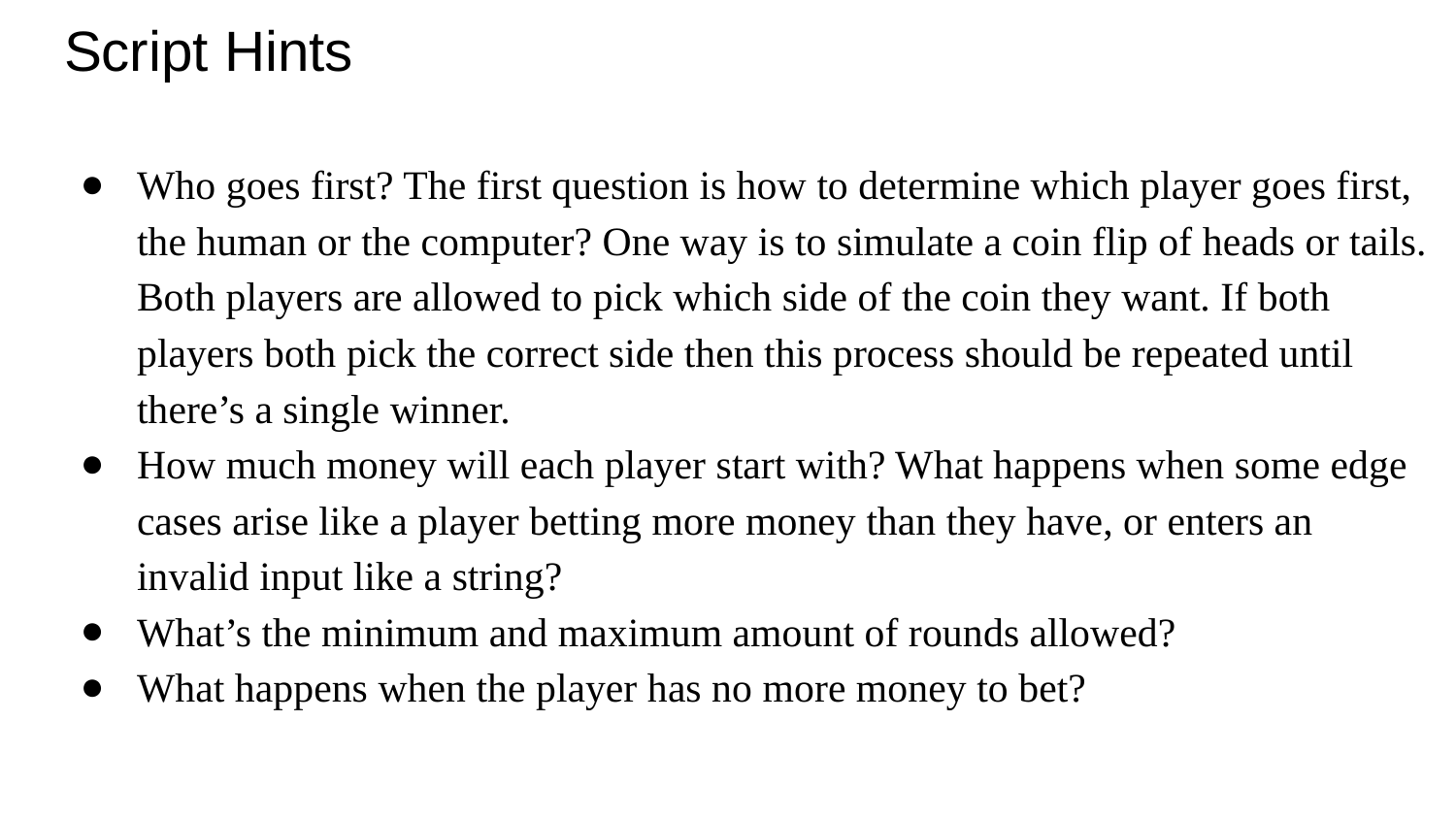

# Script Hints
Who goes first? The first question is how to determine which player goes first, the human or the computer? One way is to simulate a coin flip of heads or tails. Both players are allowed to pick which side of the coin they want. If both players both pick the correct side then this process should be repeated until there’s a single winner.
How much money will each player start with? What happens when some edge cases arise like a player betting more money than they have, or enters an invalid input like a string?
What’s the minimum and maximum amount of rounds allowed?
What happens when the player has no more money to bet?